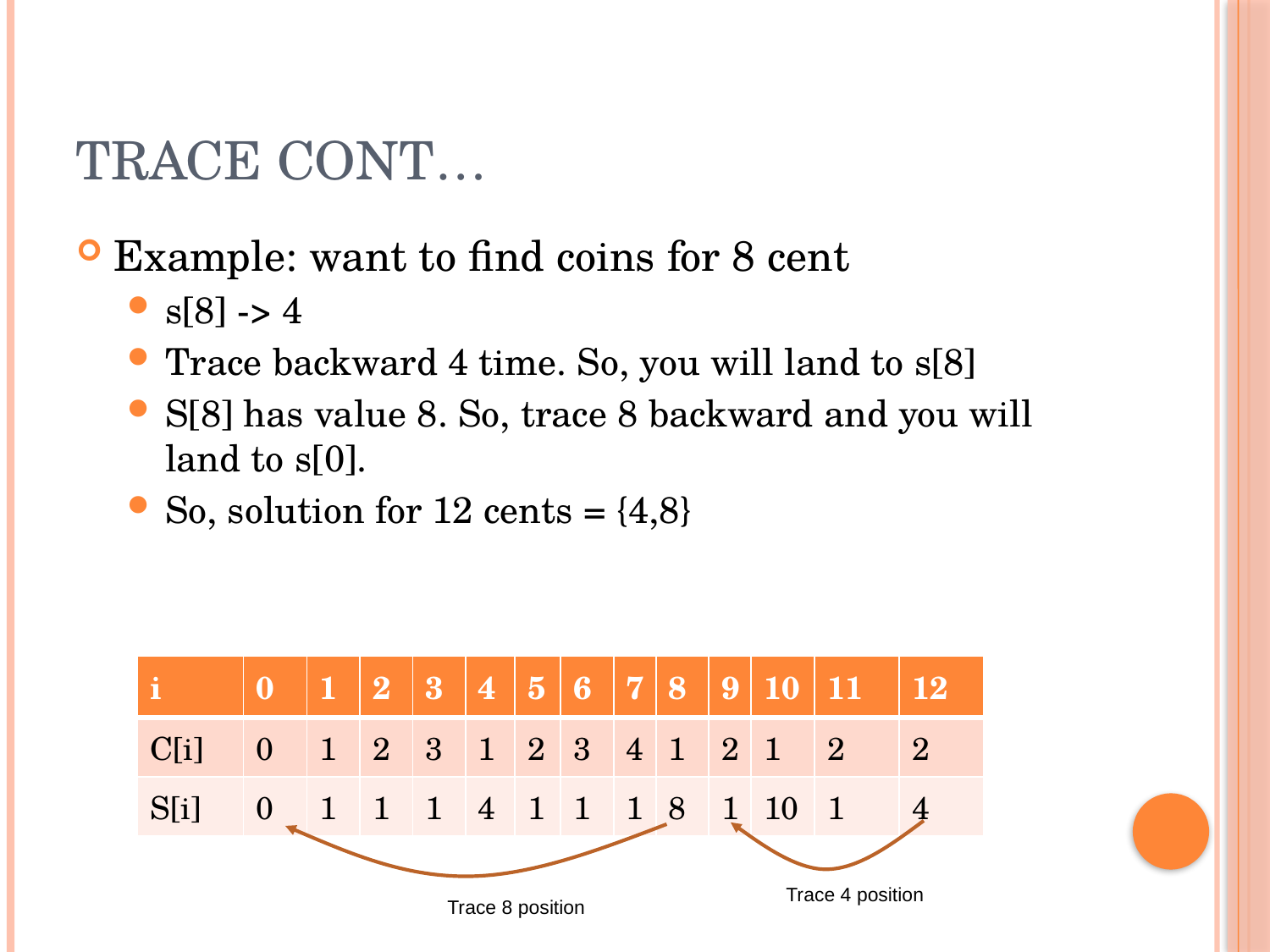

# Trace cont…
Example: want to find coins for 8 cent
s[8] -> 4
Trace backward 4 time. So, you will land to s[8]
S[8] has value 8. So, trace 8 backward and you will land to s[0].
So, solution for 12 cents = {4,8}
| i | 0 | 1 | 2 | 3 | 4 | 5 | 6 | 7 | 8 | 9 | 10 | 11 | 12 |
| --- | --- | --- | --- | --- | --- | --- | --- | --- | --- | --- | --- | --- | --- |
| C[i] | 0 | 1 | 2 | 3 | 1 | 2 | 3 | 4 | 1 | 2 | 1 | 2 | 2 |
| S[i] | 0 | 1 | 1 | 1 | 4 | 1 | 1 | 1 | 8 | 1 | 10 | 1 | 4 |

Trace 4 position
Trace 8 position